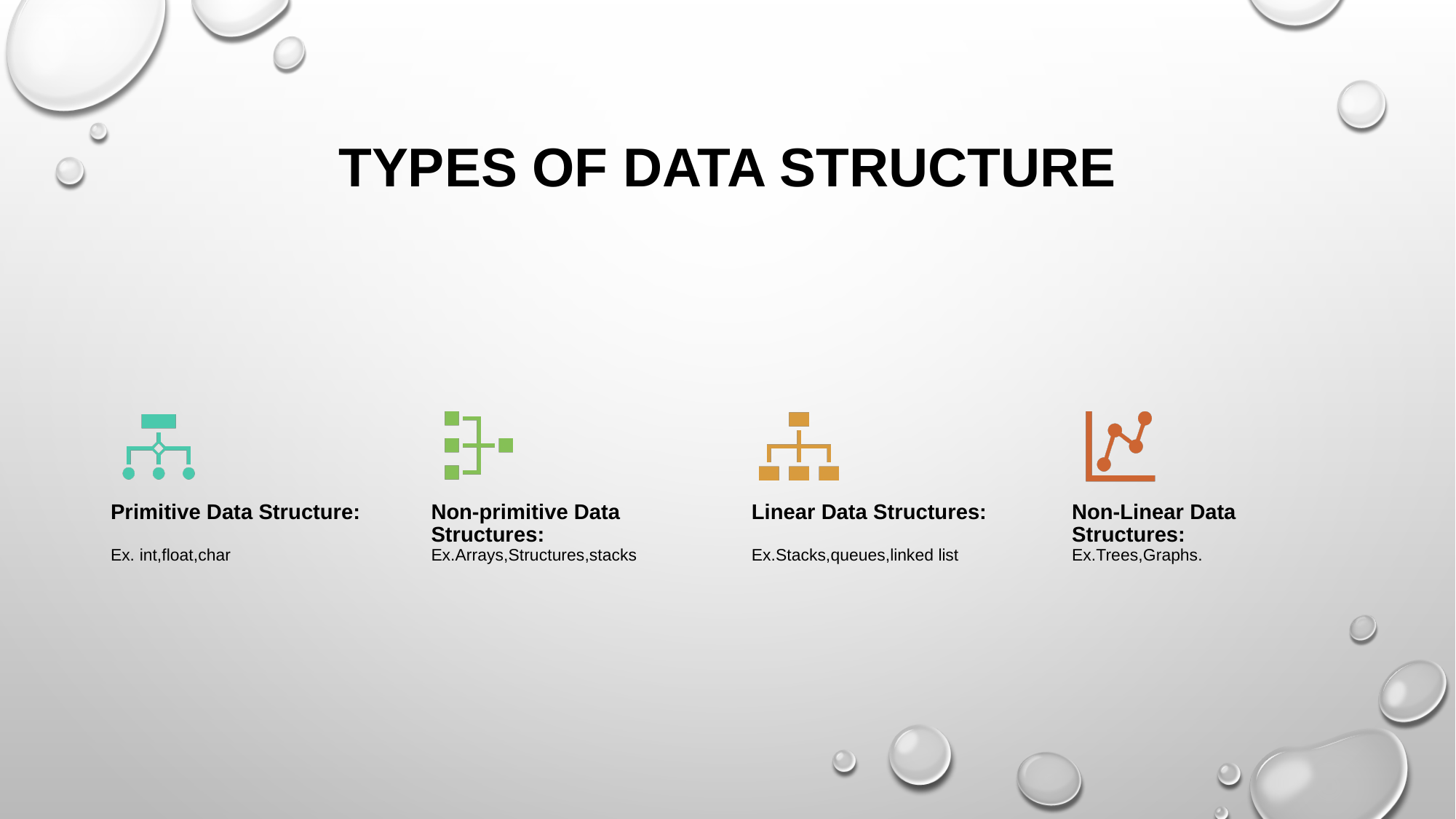

# Types of Data Structure
Primitive Data Structure:
Ex. int,float,char
Non-primitive Data Structures:
Ex.Arrays,Structures,stacks
Linear Data Structures:
Ex.Stacks,queues,linked list
Non-Linear Data Structures:
Ex.Trees,Graphs.